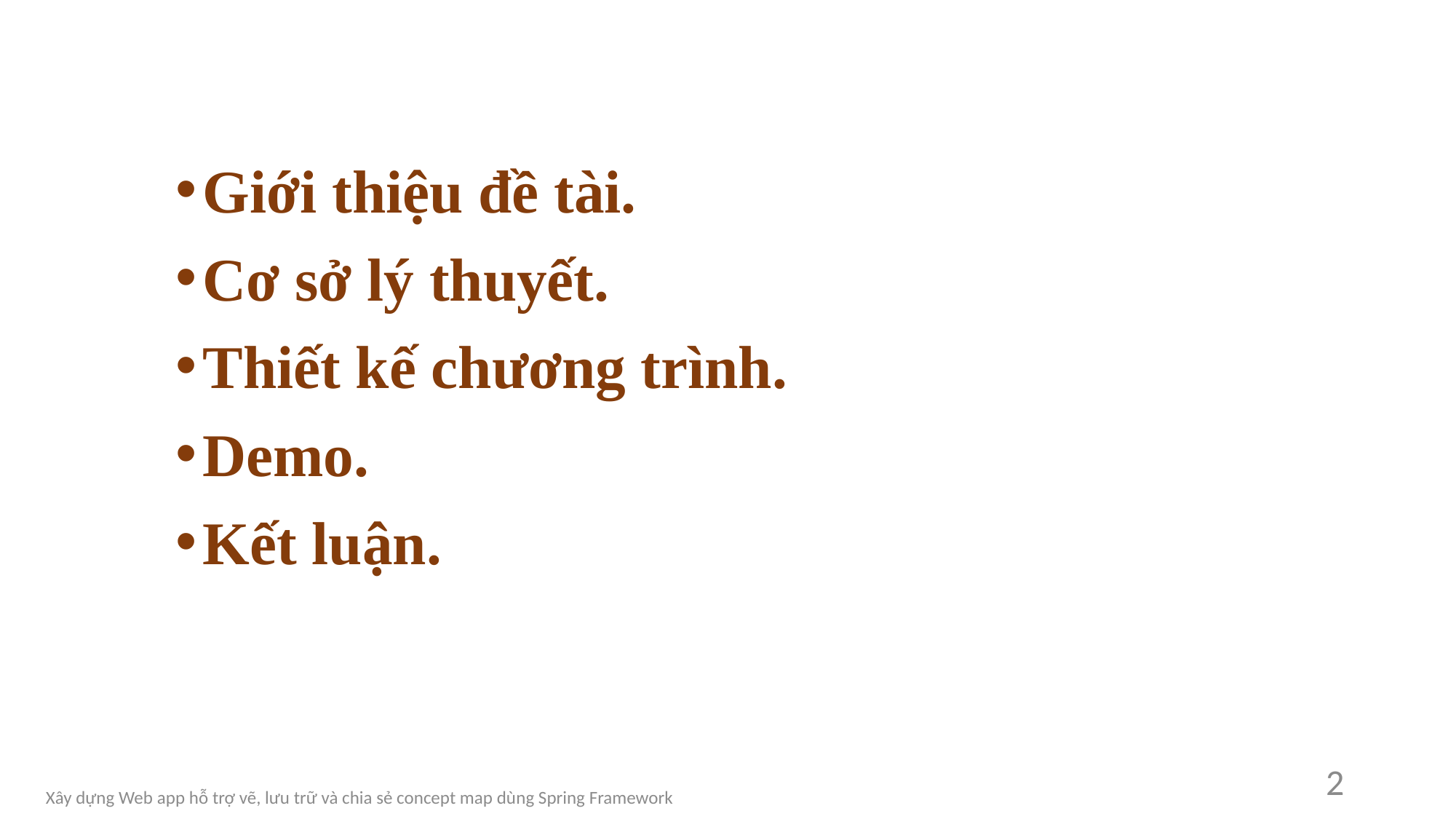

Giới thiệu đề tài.
Cơ sở lý thuyết.
Thiết kế chương trình.
Demo.
Kết luận.
2
Xây dựng Web app hỗ trợ vẽ, lưu trữ và chia sẻ concept map dùng Spring Framework